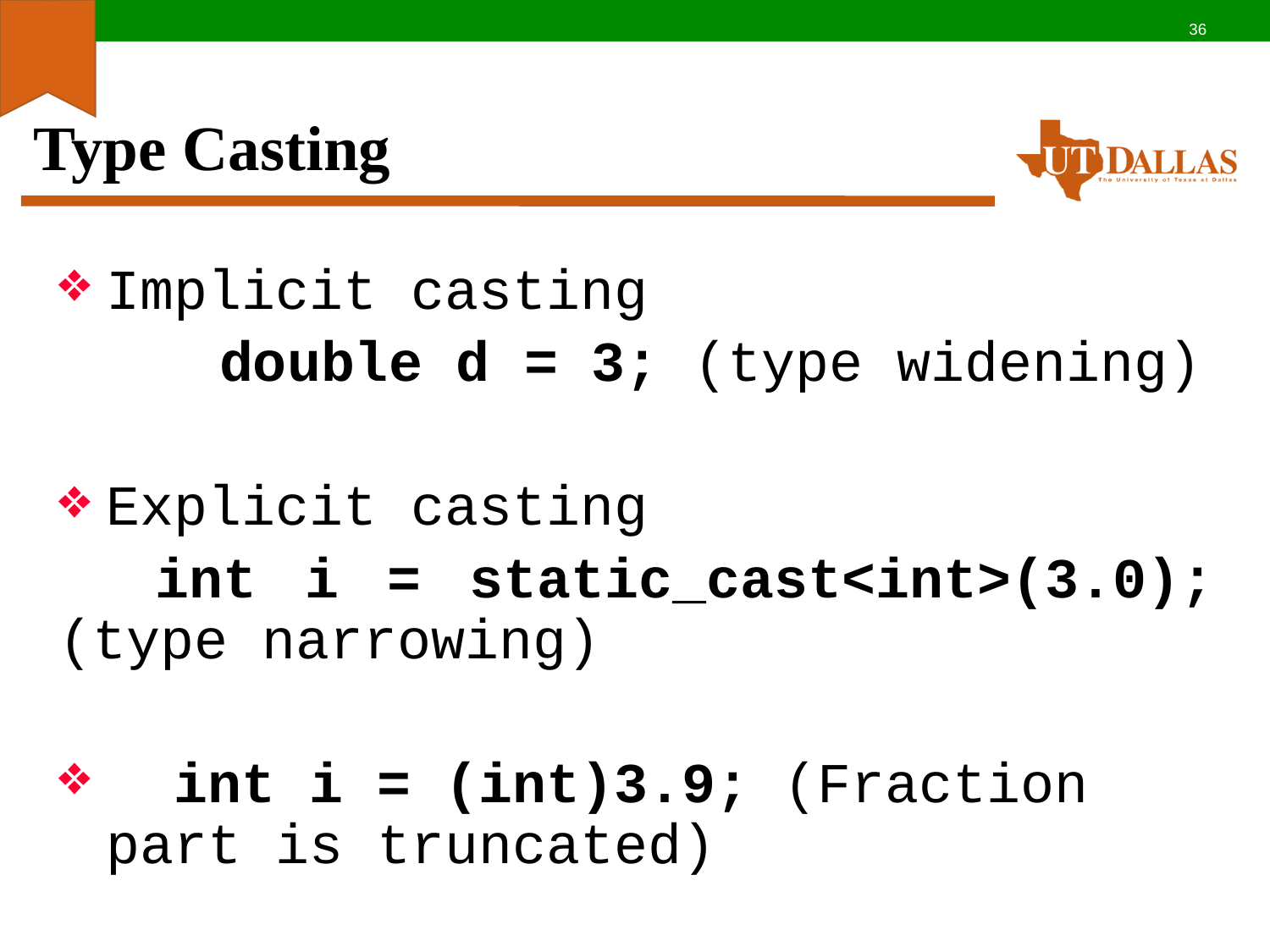

36
# Type Casting
Implicit casting
	 double d = 3; (type widening)

Explicit casting
  int i = static_cast<int>(3.0); (type narrowing)

  int i = (int)3.9; (Fraction part is truncated)